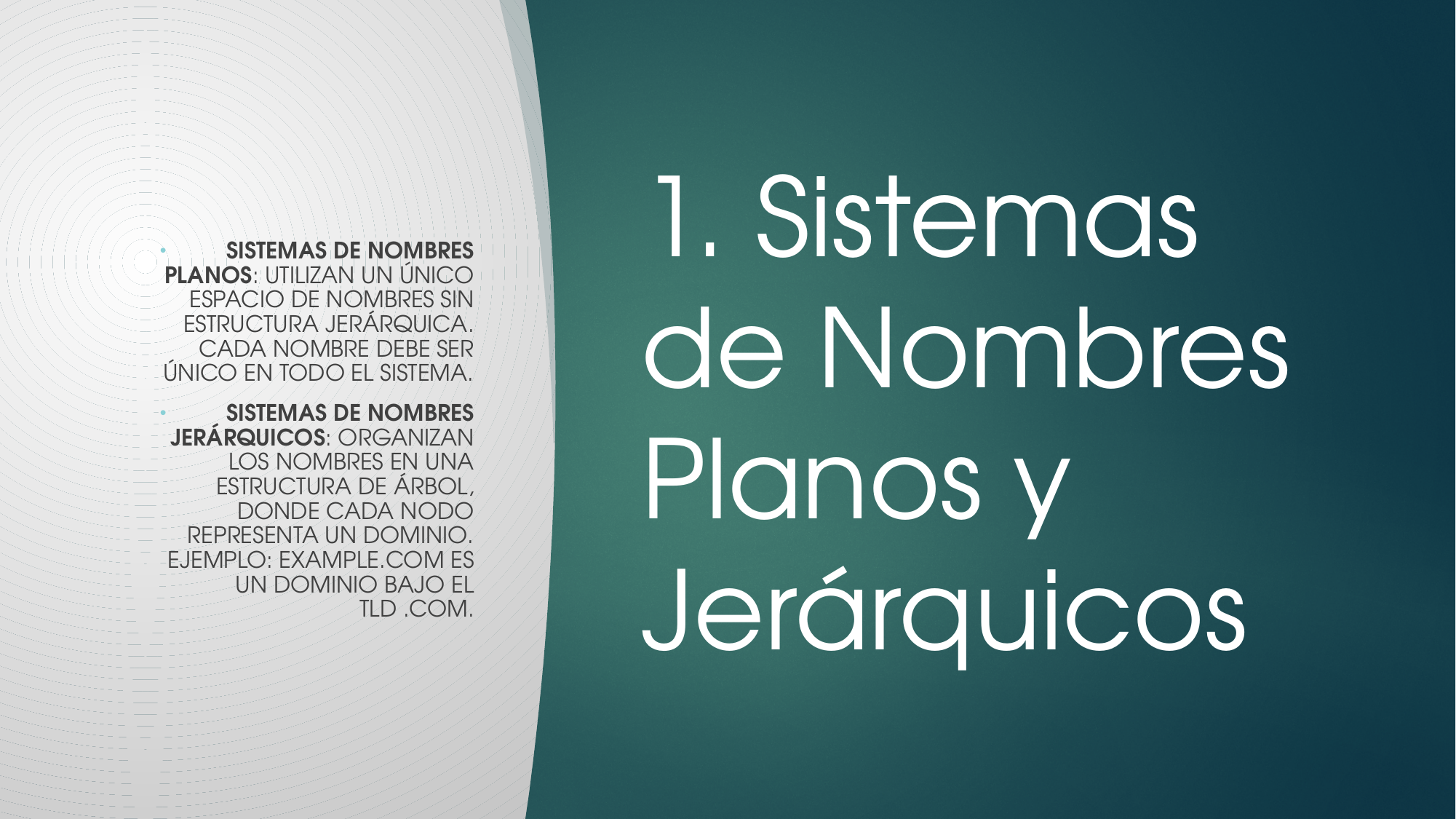

# 1. Sistemas de Nombres Planos y Jerárquicos

    Sistemas de Nombres Planos: Utilizan un único espacio de nombres sin estructura jerárquica. Cada nombre debe ser único en todo el sistema.
    Sistemas de Nombres Jerárquicos: Organizan los nombres en una estructura de árbol, donde cada nodo representa un dominio. Ejemplo: example.com es un dominio bajo el TLD .com.